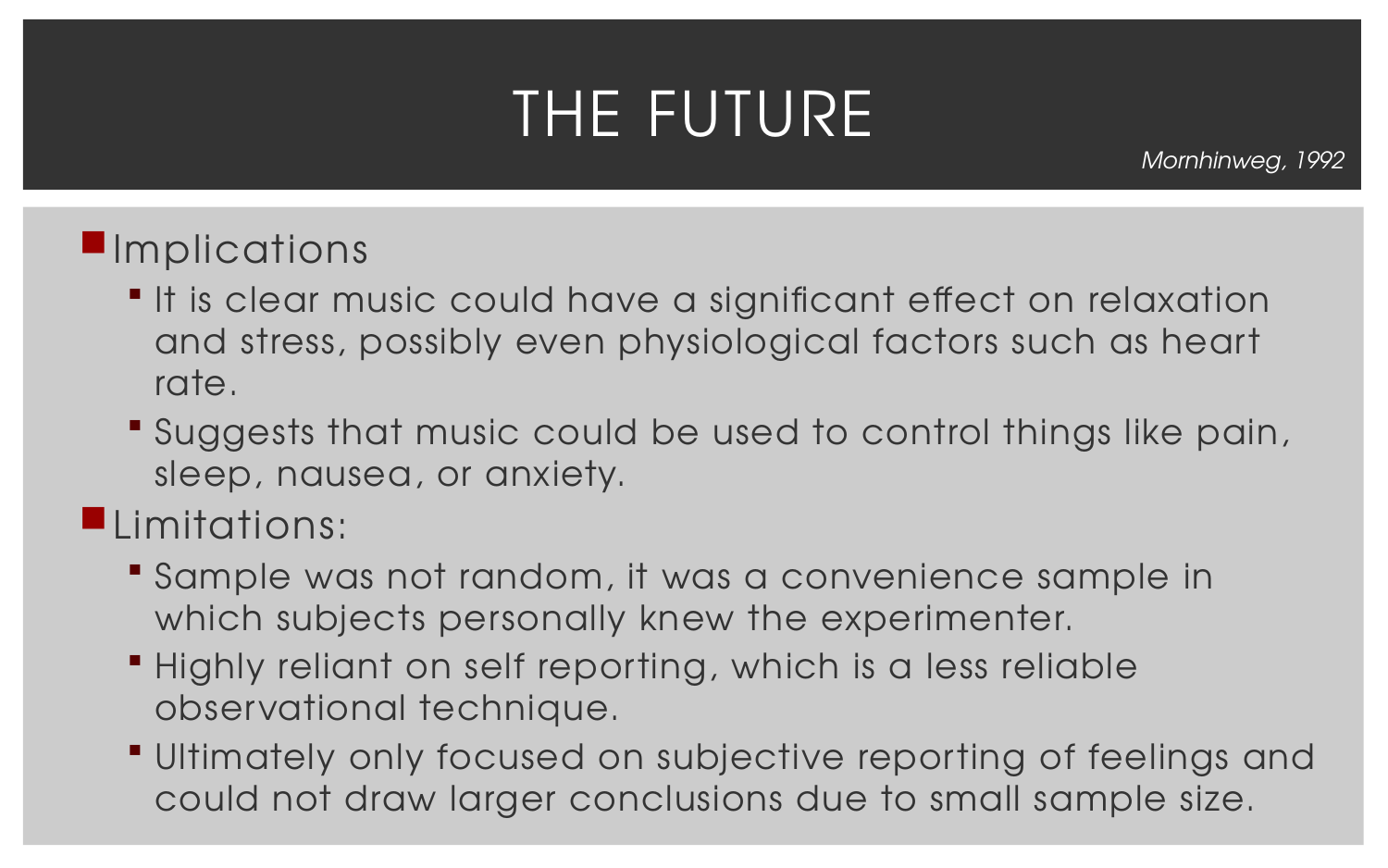

# The Future
Mornhinweg, 1992
Implications
It is clear music could have a significant effect on relaxation and stress, possibly even physiological factors such as heart rate.
Suggests that music could be used to control things like pain, sleep, nausea, or anxiety.
Limitations:
Sample was not random, it was a convenience sample in which subjects personally knew the experimenter.
Highly reliant on self reporting, which is a less reliable observational technique.
Ultimately only focused on subjective reporting of feelings and could not draw larger conclusions due to small sample size.